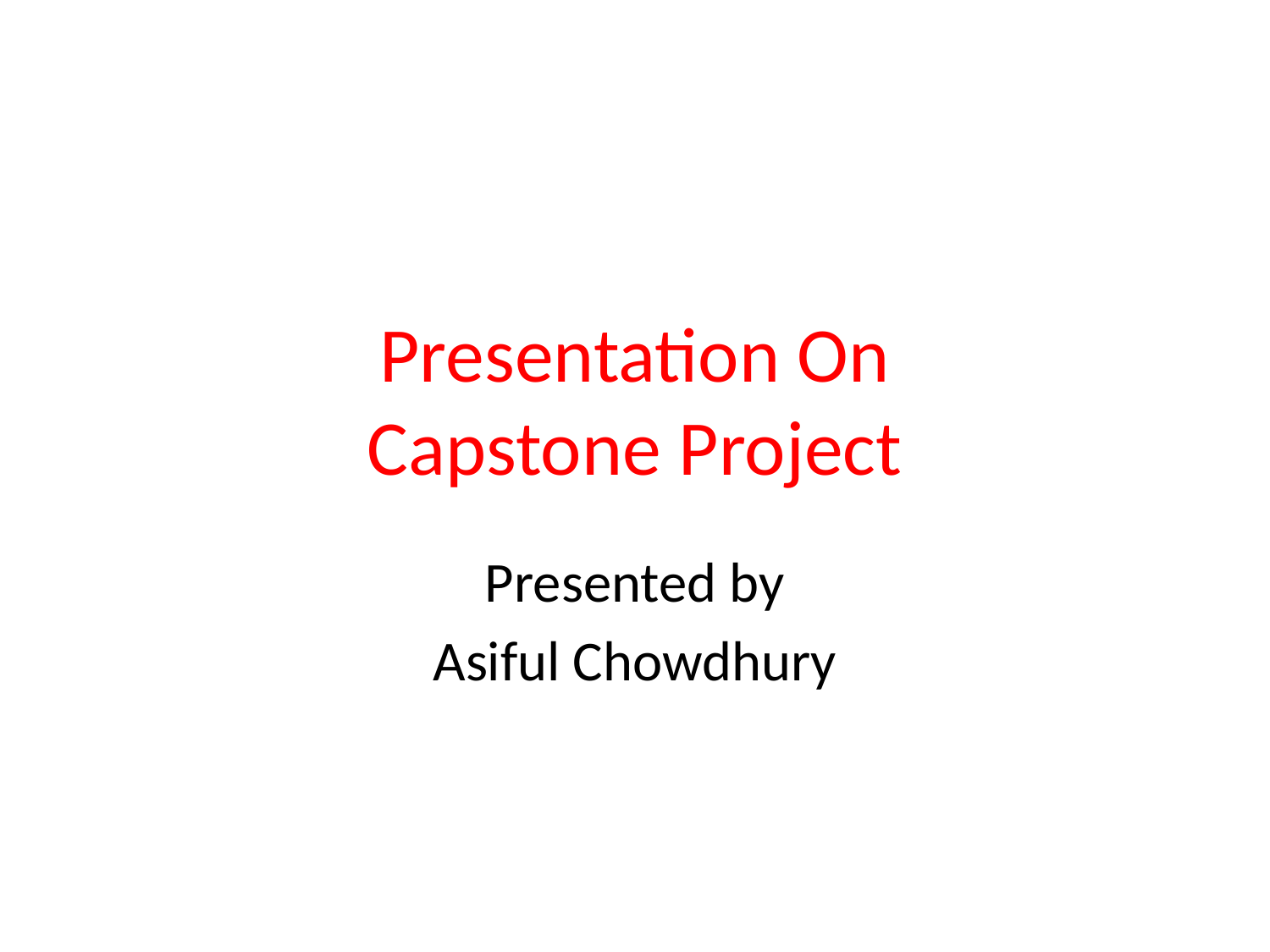

# Presentation On Capstone Project
Presented by
Asiful Chowdhury